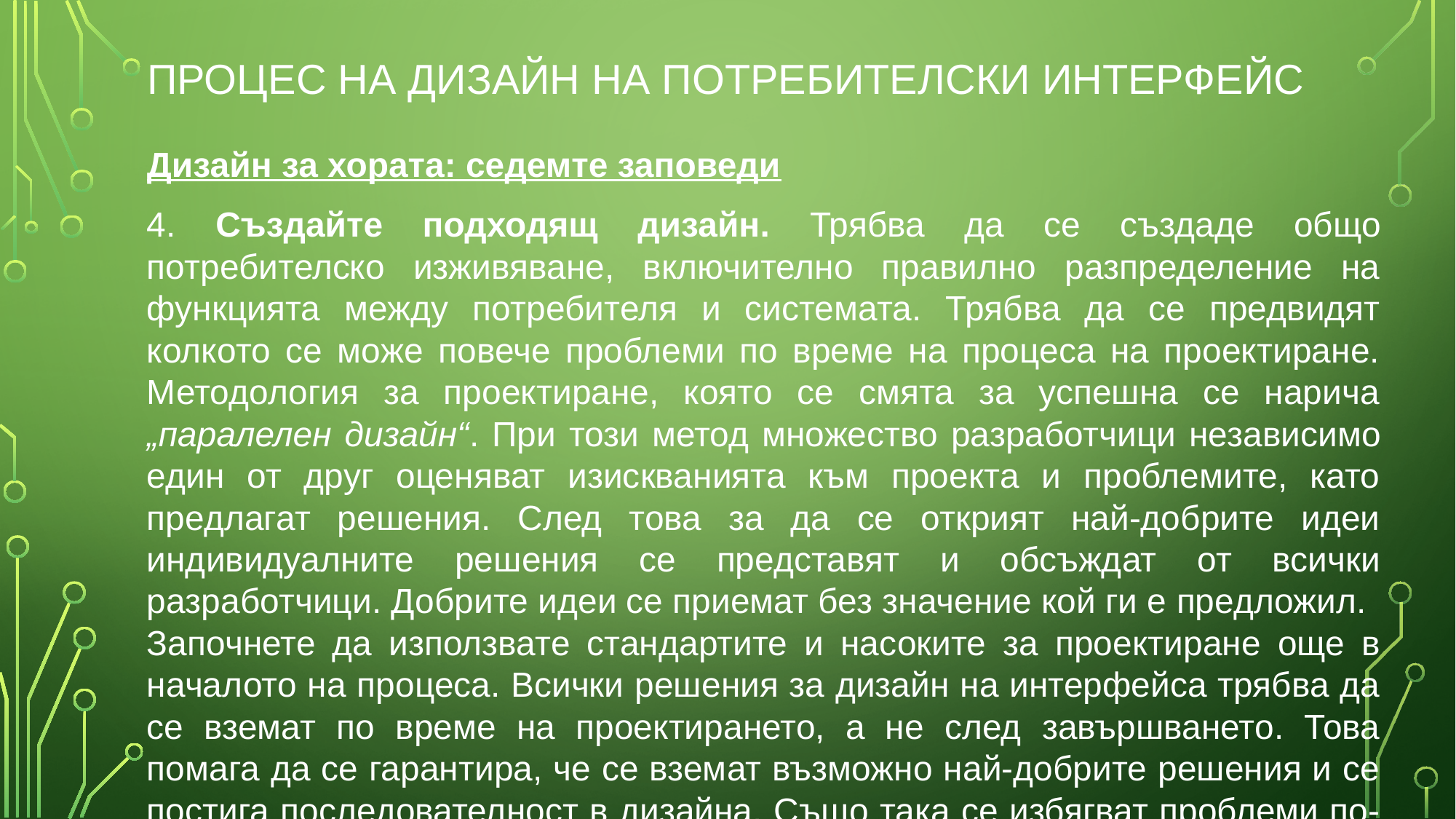

# Процес на дизайн на потребителски интерфейс
Дизайн за хората: седемте заповеди
4. Създайте подходящ дизайн. Трябва да се създаде общо потребителско изживяване, включително правилно разпределение на функцията между потребителя и системата. Трябва да се предвидят колкото се може повече проблеми по време на процеса на проектиране. Методология за проектиране, която се смята за успешна се нарича „паралелен дизайн“. При този метод множество разработчици независимо един от друг оценяват изискванията към проекта и проблемите, като предлагат решения. След това за да се открият най-добрите идеи индивидуалните решения се представят и обсъждат от всички разработчици. Добрите идеи се приемат без значение кой ги е предложил.
Започнете да използвате стандартите и насоките за проектиране още в началото на процеса. Всички решения за дизайн на интерфейса трябва да се вземат по време на проектирането, а не след завършването. Това помага да се гарантира, че се вземат възможно най-добрите решения и се постига последователност в дизайна. Също така се избягват проблеми по-късно, в процеса на разработване.